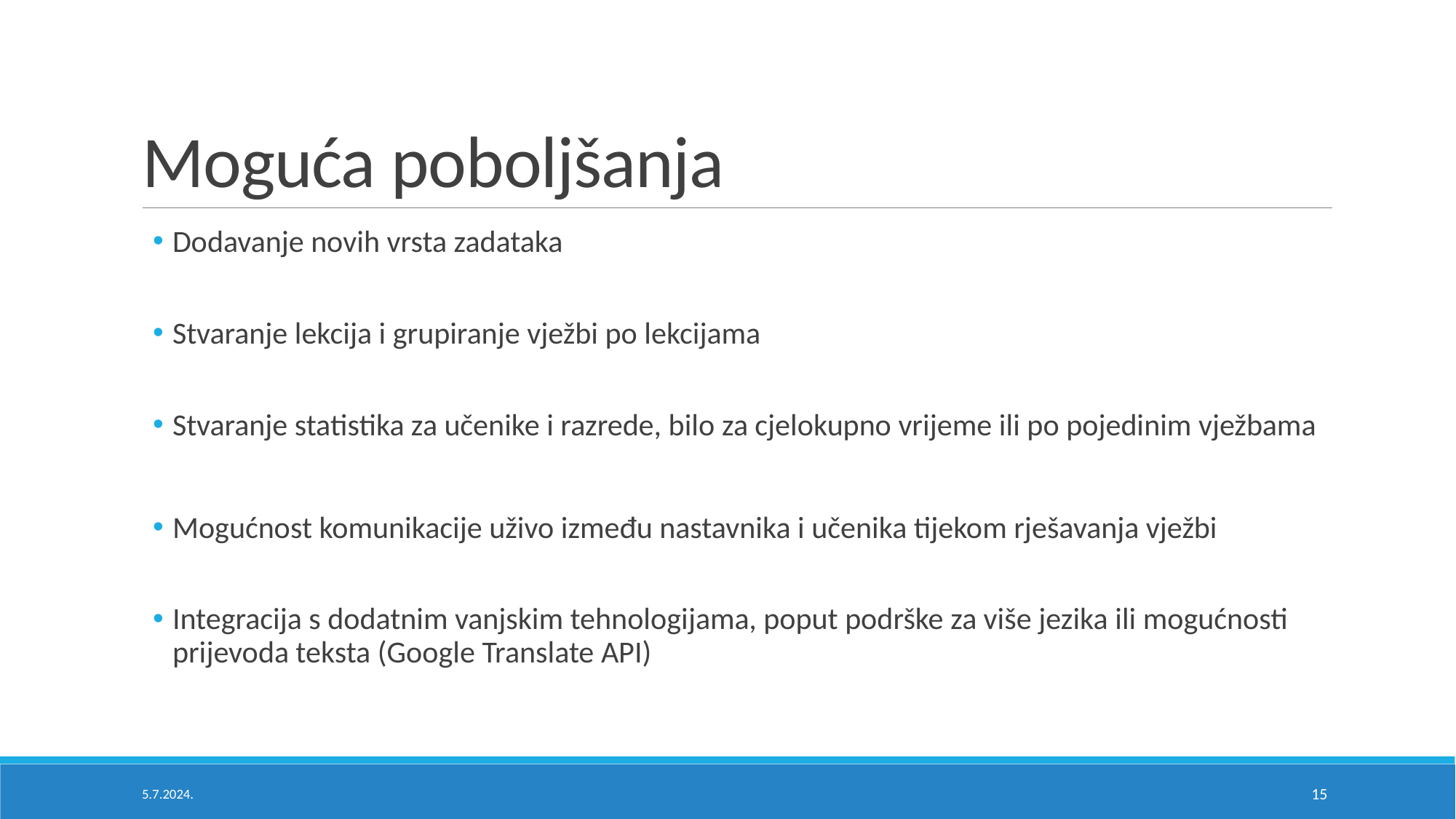

# Moguća poboljšanja
Dodavanje novih vrsta zadataka

Stvaranje lekcija i grupiranje vježbi po lekcijama

Stvaranje statistika za učenike i razrede, bilo za cjelokupno vrijeme ili po pojedinim vježbama

Mogućnost komunikacije uživo između nastavnika i učenika tijekom rješavanja vježbi

Integracija s dodatnim vanjskim tehnologijama, poput podrške za više jezika ili mogućnosti prijevoda teksta (Google Translate API)
5.7.2024.
15